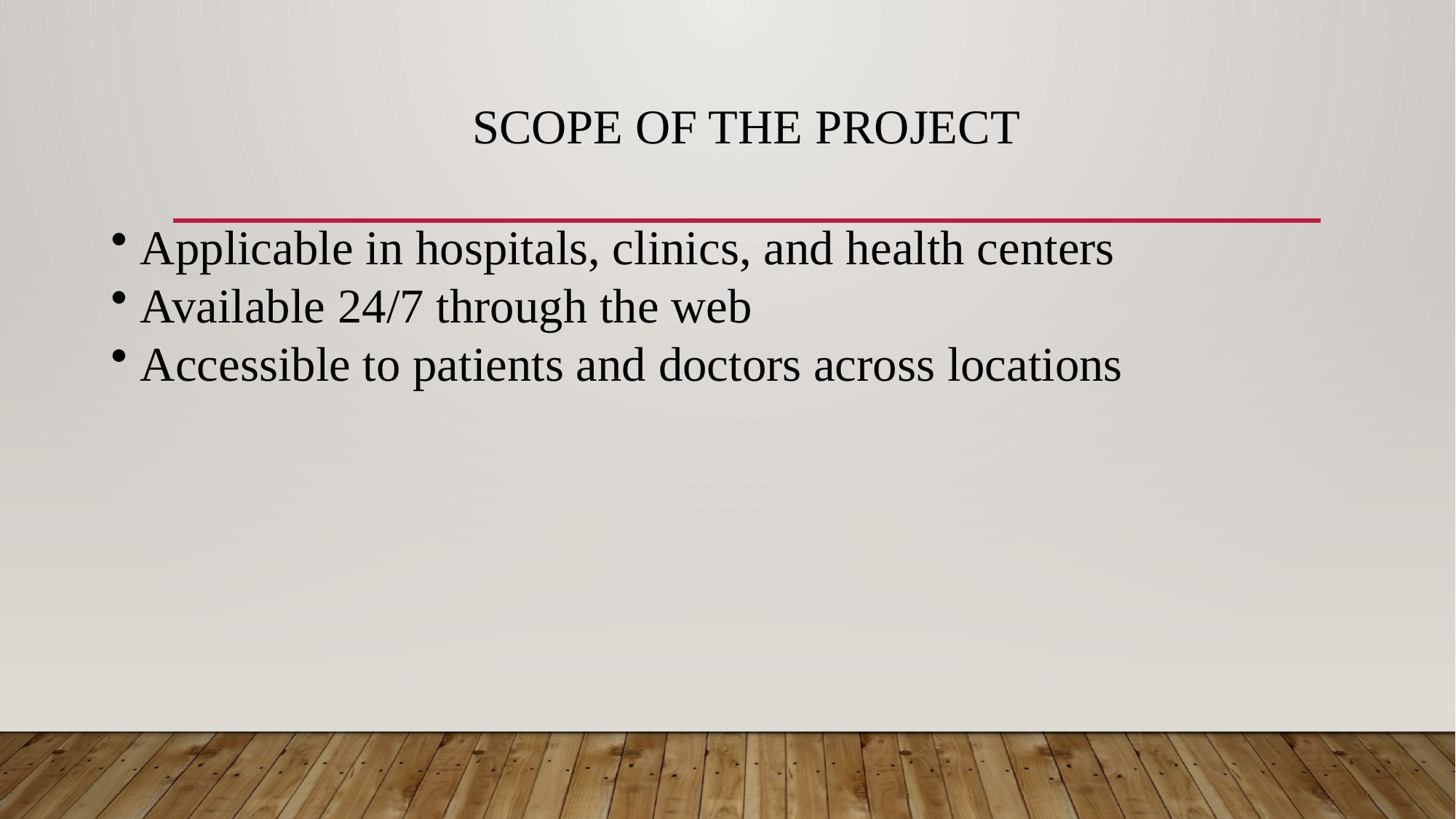

# Scope of the Project
 Applicable in hospitals, clinics, and health centers
 Available 24/7 through the web
 Accessible to patients and doctors across locations